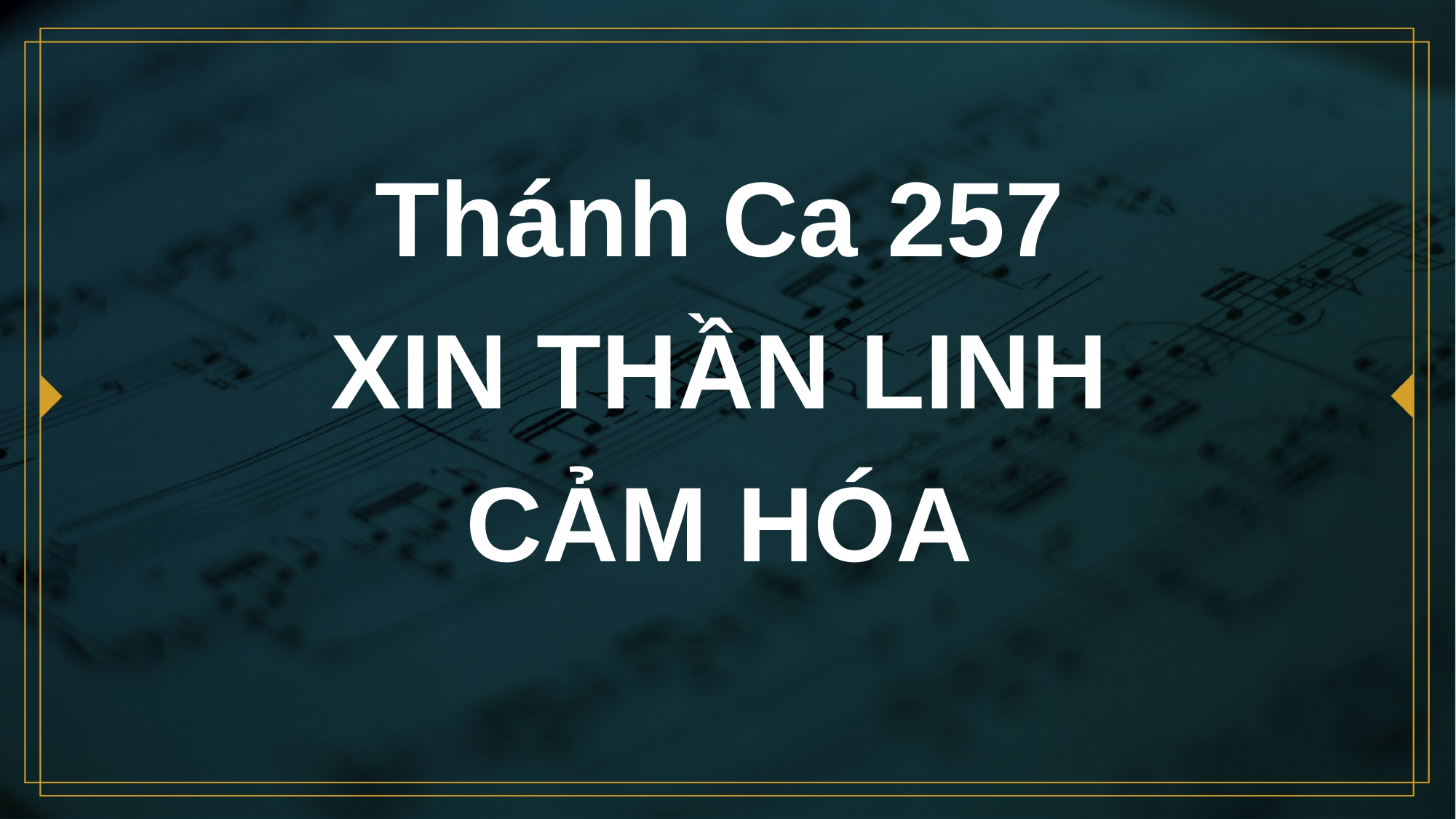

# Thánh Ca 257 XIN THẦN LINH CẢM HÓA